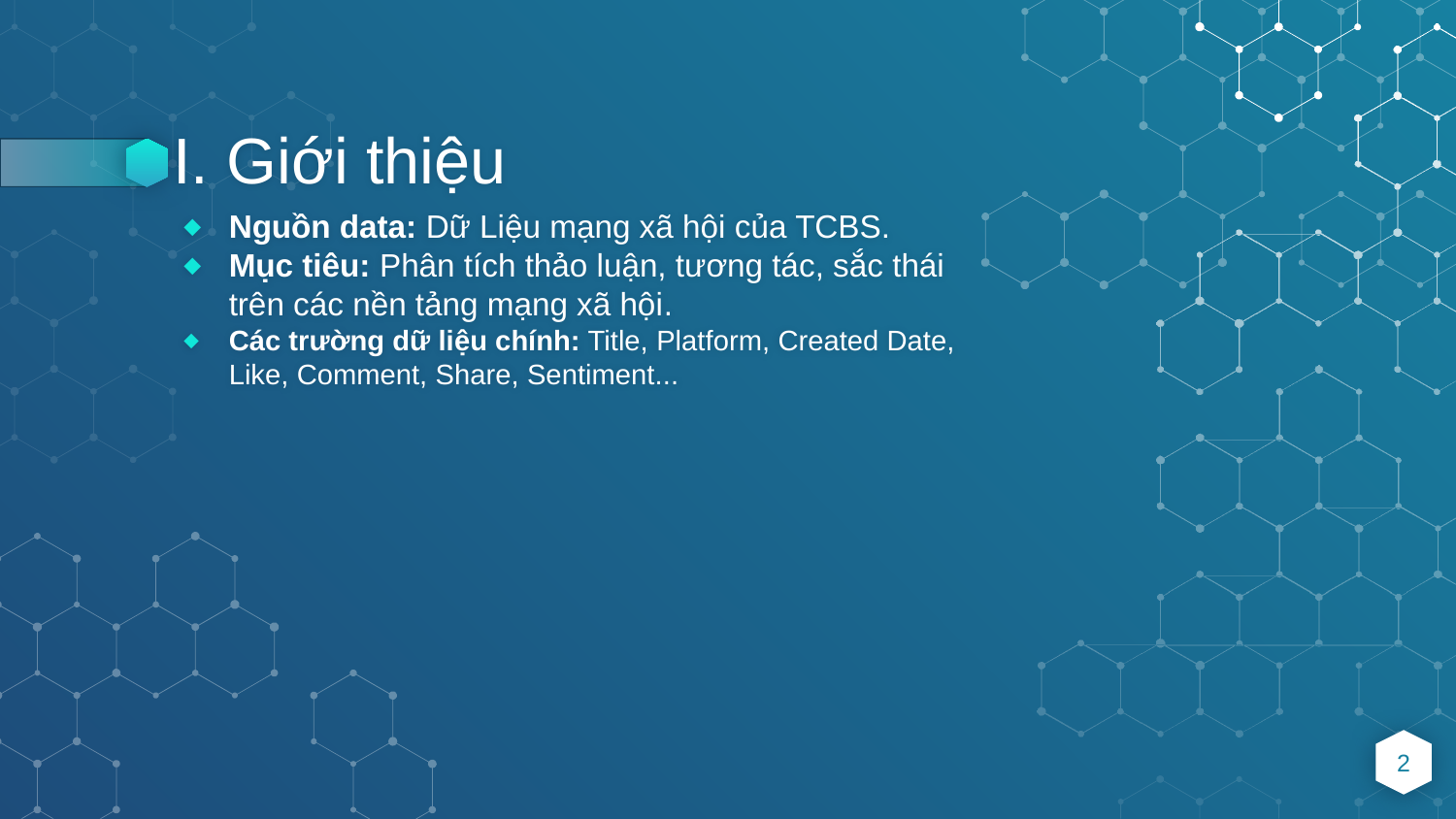

# I. Giới thiệu
Nguồn data: Dữ Liệu mạng xã hội của TCBS.
Mục tiêu: Phân tích thảo luận, tương tác, sắc thái trên các nền tảng mạng xã hội.
Các trường dữ liệu chính: Title, Platform, Created Date, Like, Comment, Share, Sentiment...
2